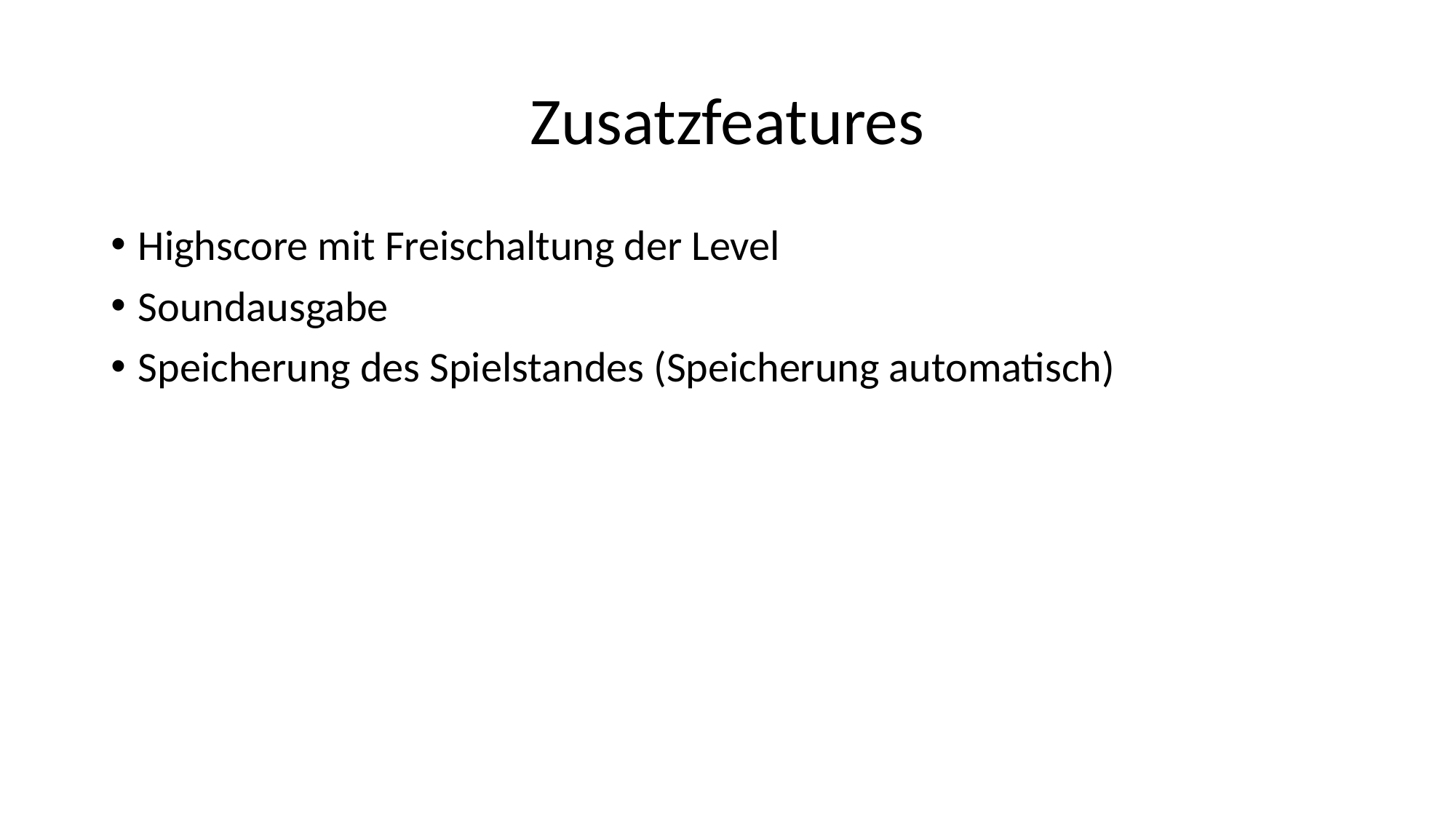

# Zusatzfeatures
Highscore mit Freischaltung der Level
Soundausgabe
Speicherung des Spielstandes (Speicherung automatisch)